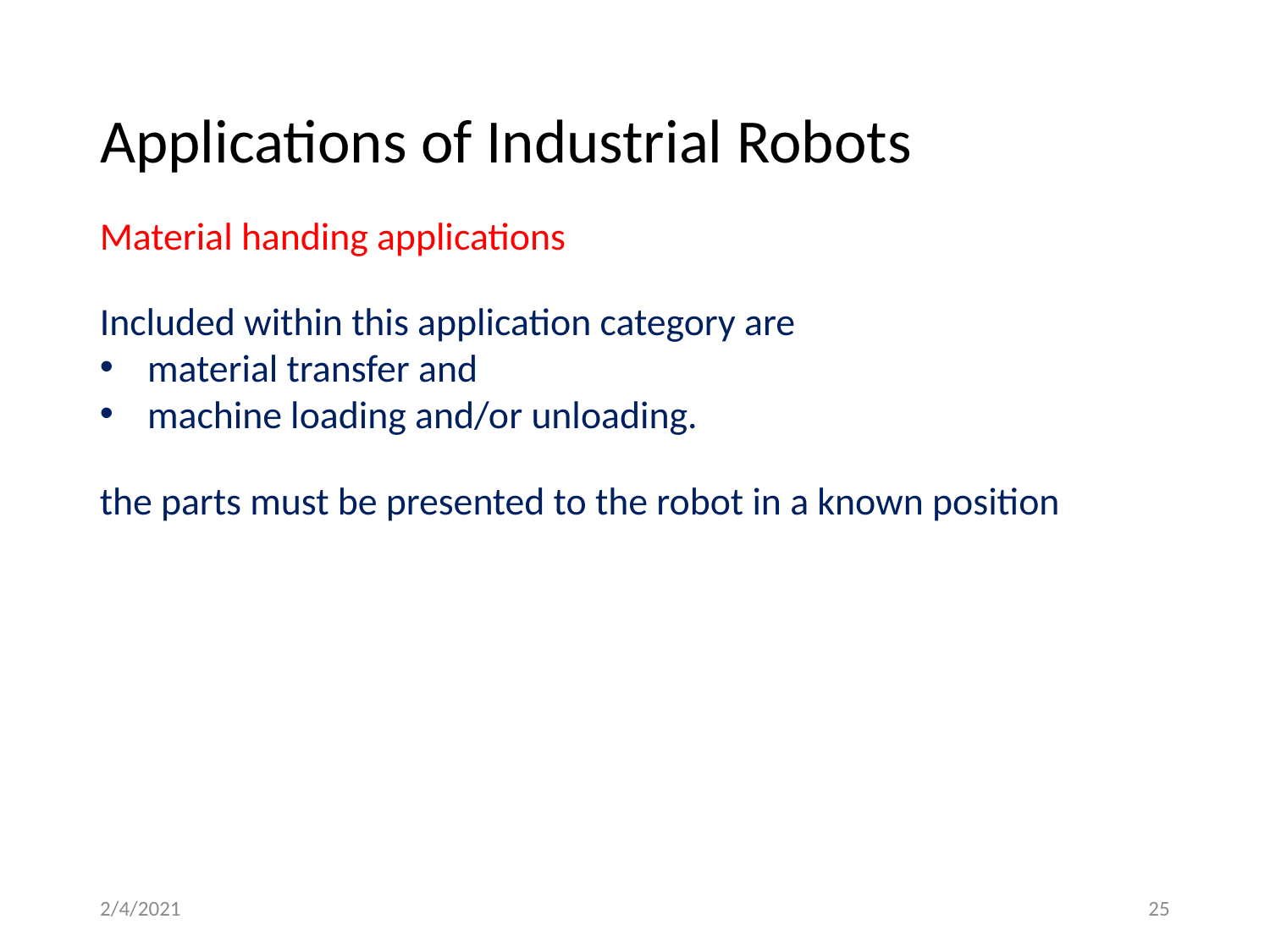

# Applications of Industrial Robots
Material handing applications
Included within this application category are
material transfer and
machine loading and/or unloading.
the parts must be presented to the robot in a known position
2/4/2021
25